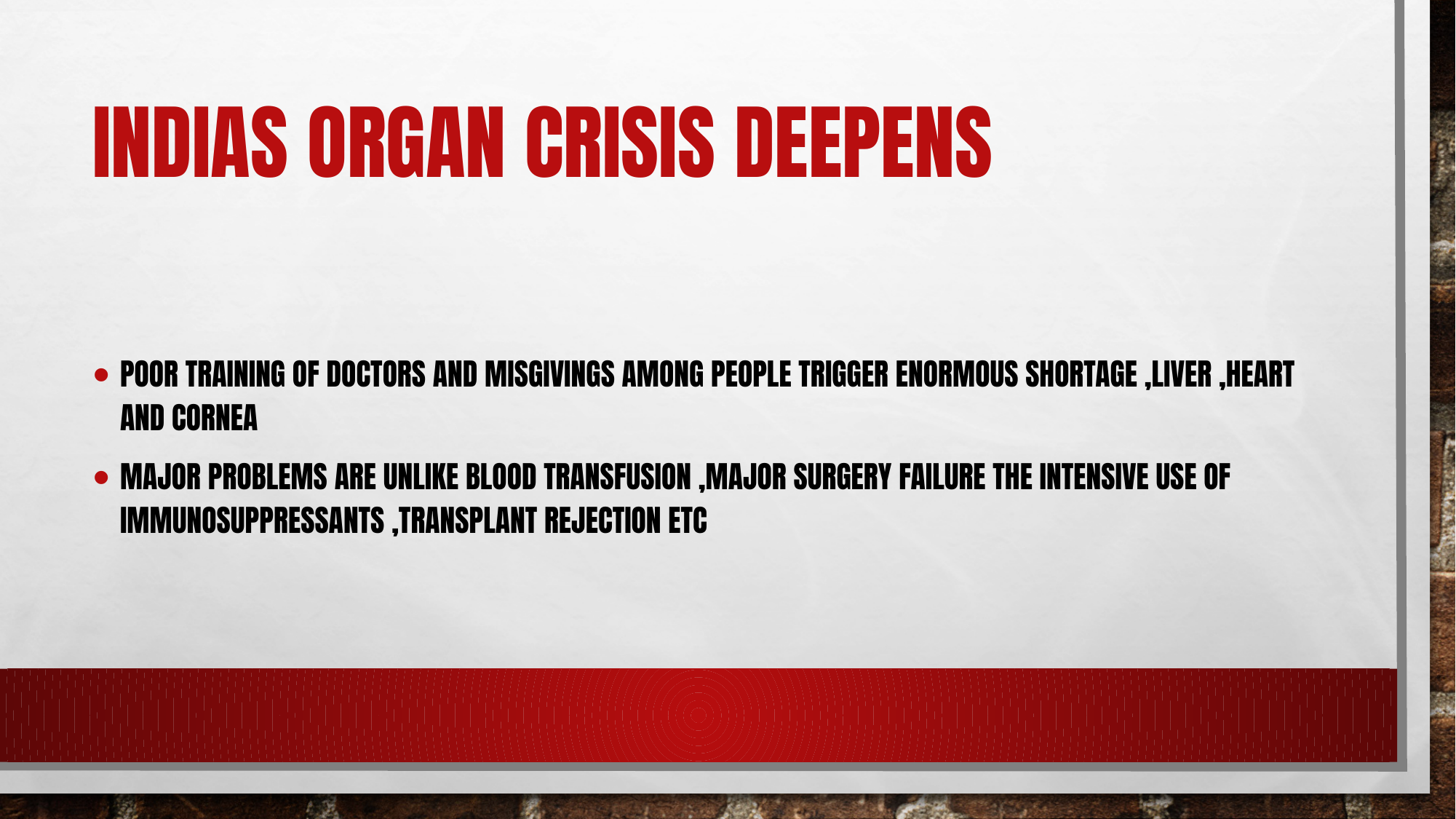

# Indias organ crisis deepens
Poor training of doctors and misgivings among people trigger enormous shortage ,liver ,heart and cornea
Major problems are unlike blood transfusion ,major surgery failure the intensive use of immunosuppressants ,transplant rejection etc